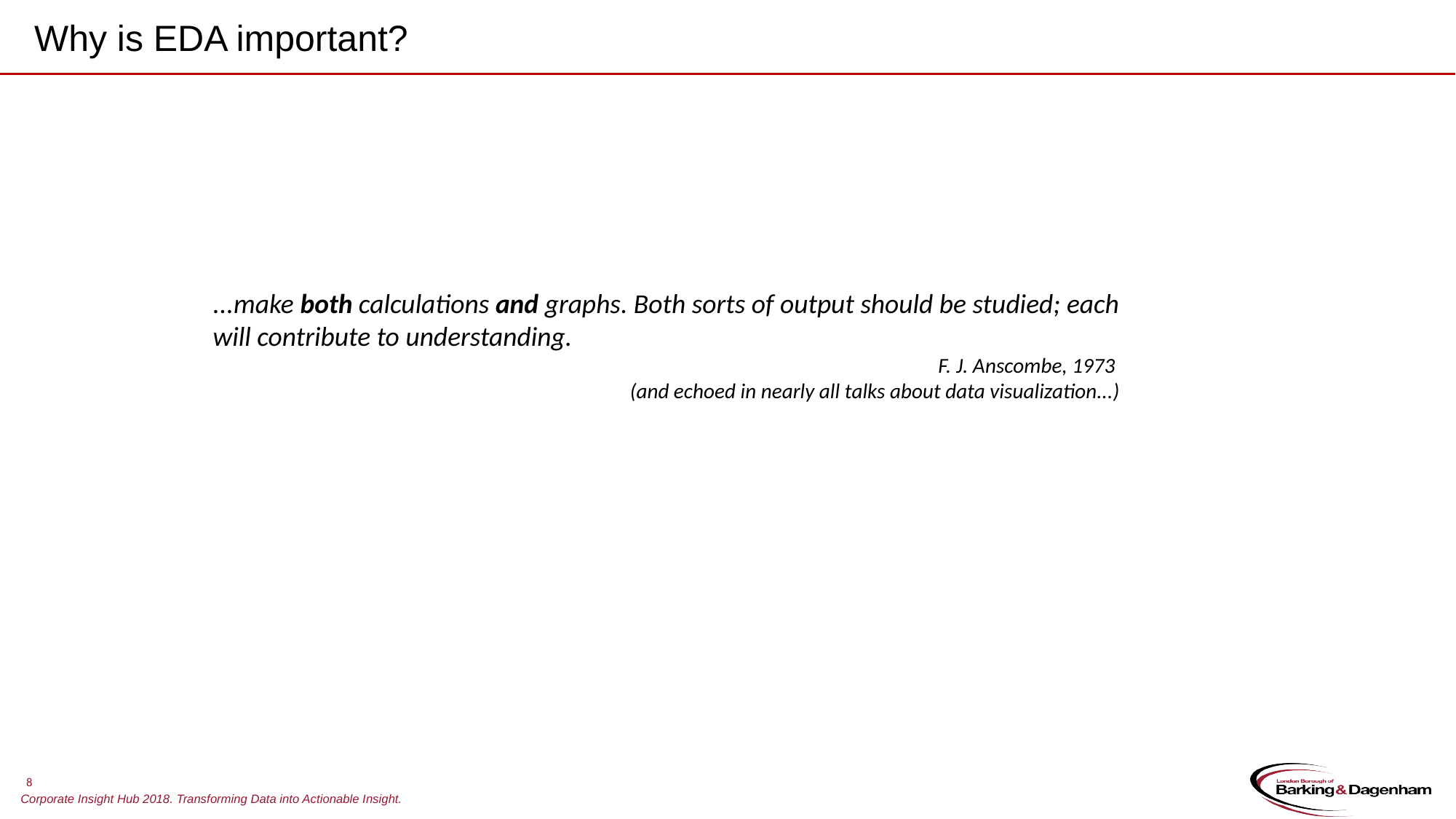

Why is EDA important?
...make both calculations and graphs. Both sorts of output should be studied; each will contribute to understanding.
F. J. Anscombe, 1973 
(and echoed in nearly all talks about data visualization...)